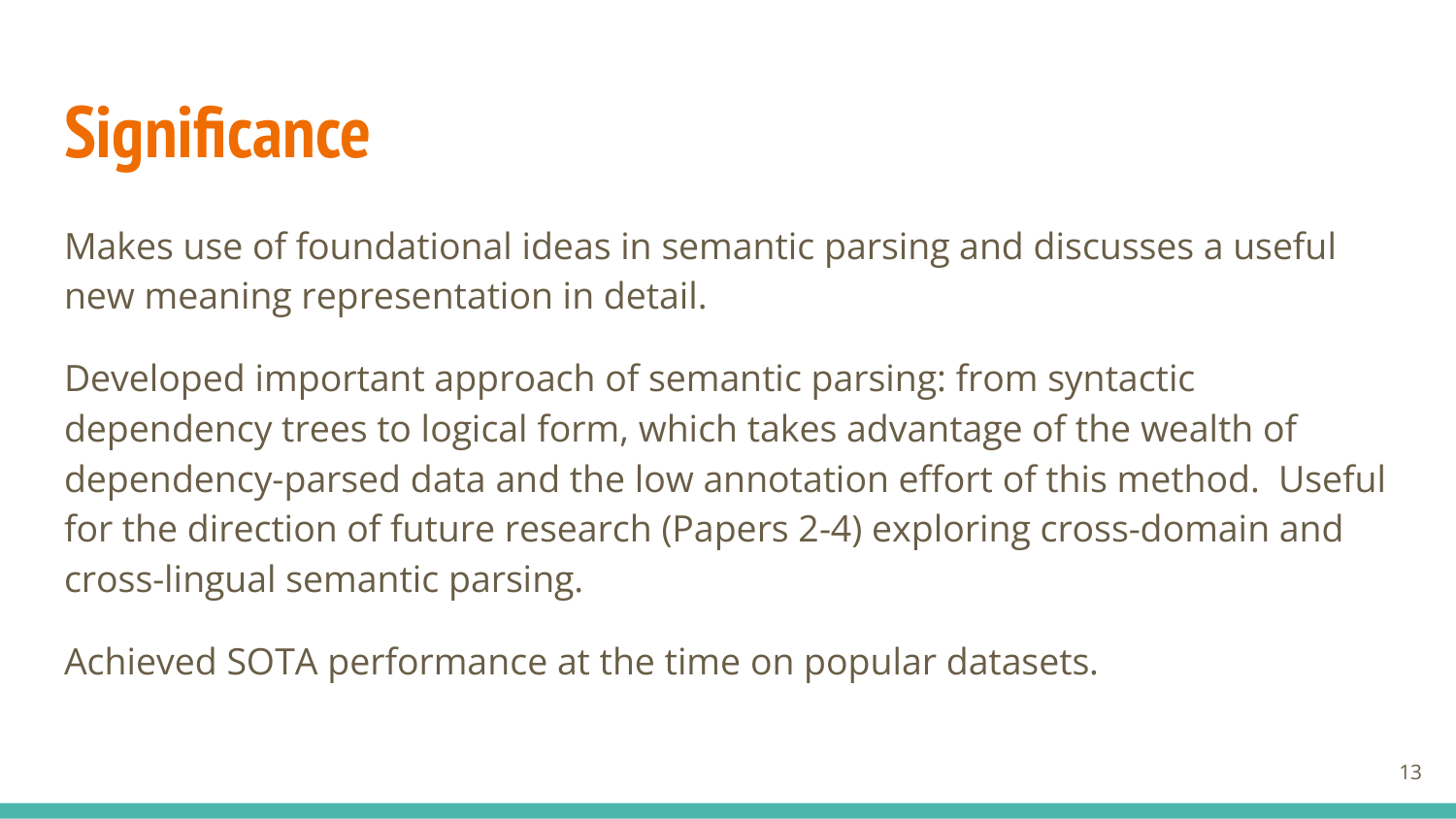

# Significance
Makes use of foundational ideas in semantic parsing and discusses a useful new meaning representation in detail.
Developed important approach of semantic parsing: from syntactic dependency trees to logical form, which takes advantage of the wealth of dependency-parsed data and the low annotation effort of this method.  Useful for the direction of future research (Papers 2-4) exploring cross-domain and cross-lingual semantic parsing.
Achieved SOTA performance at the time on popular datasets.

13